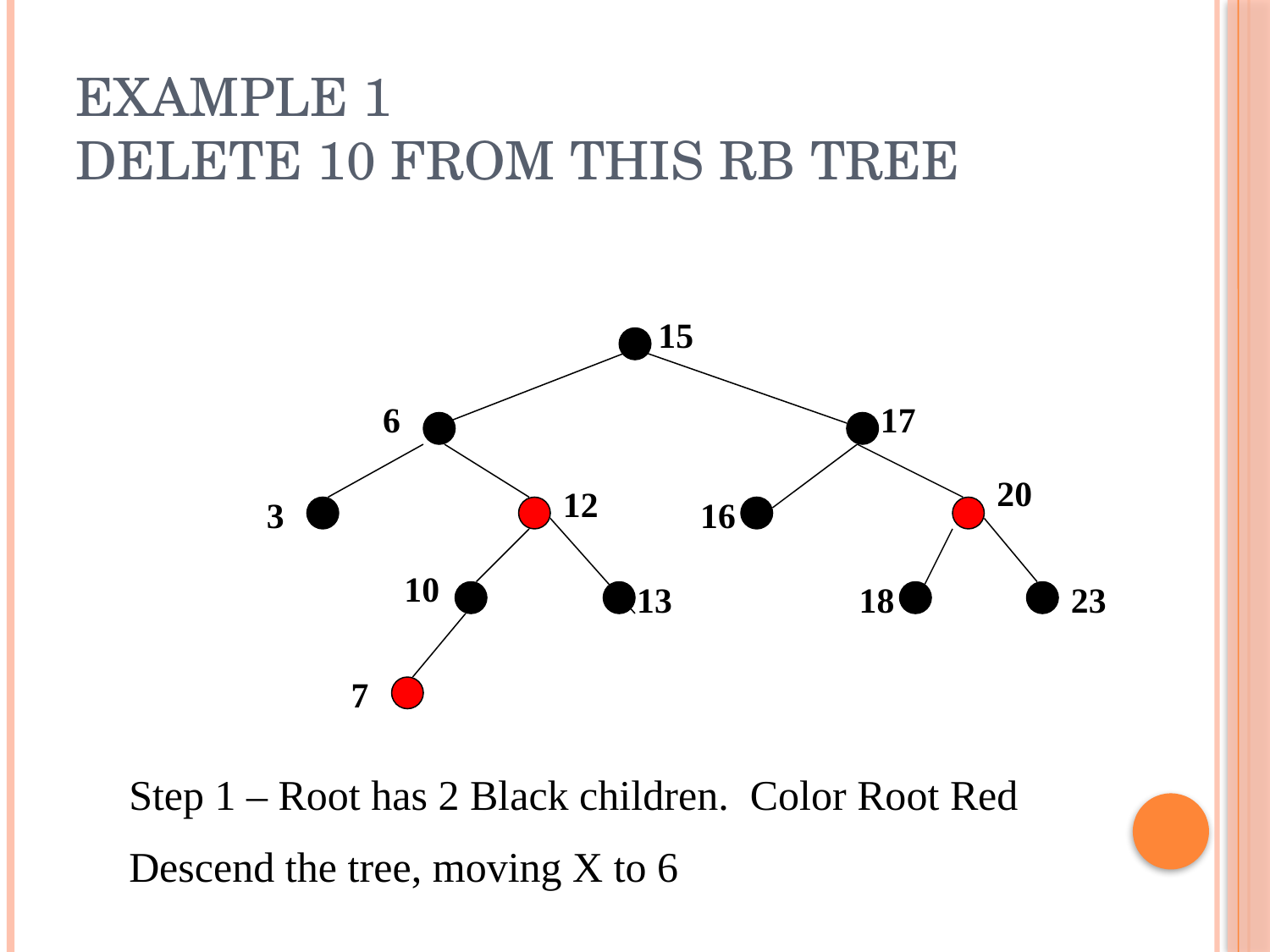

# Example 1 Delete 10 from this RB Tree
15

6
17

20
12
3
16

10
13
18
23

7

Step 1 – Root has 2 Black children.  Color Root Red
Descend the tree, moving X to 6